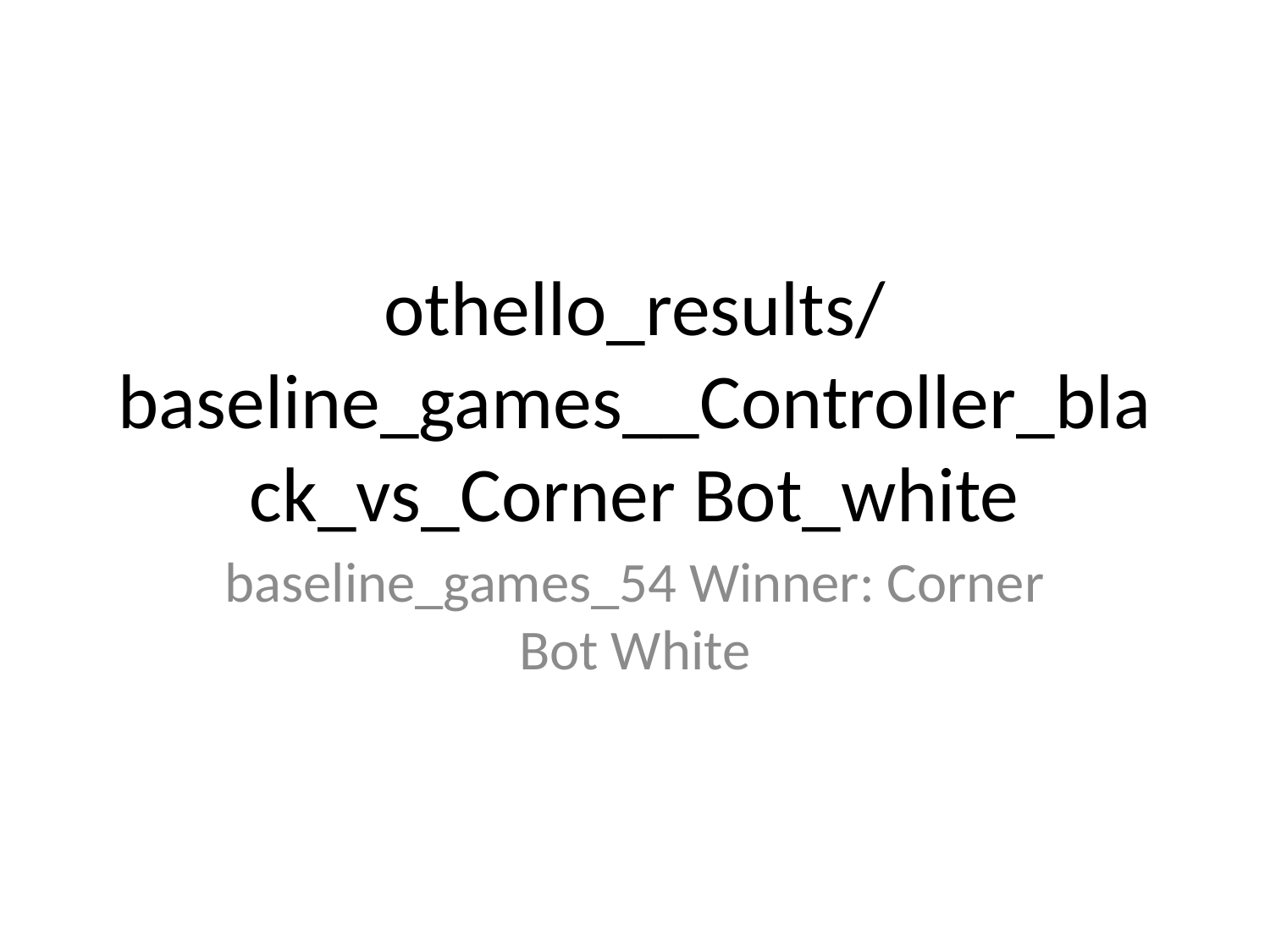

# othello_results/baseline_games__Controller_black_vs_Corner Bot_white
baseline_games_54 Winner: Corner Bot White